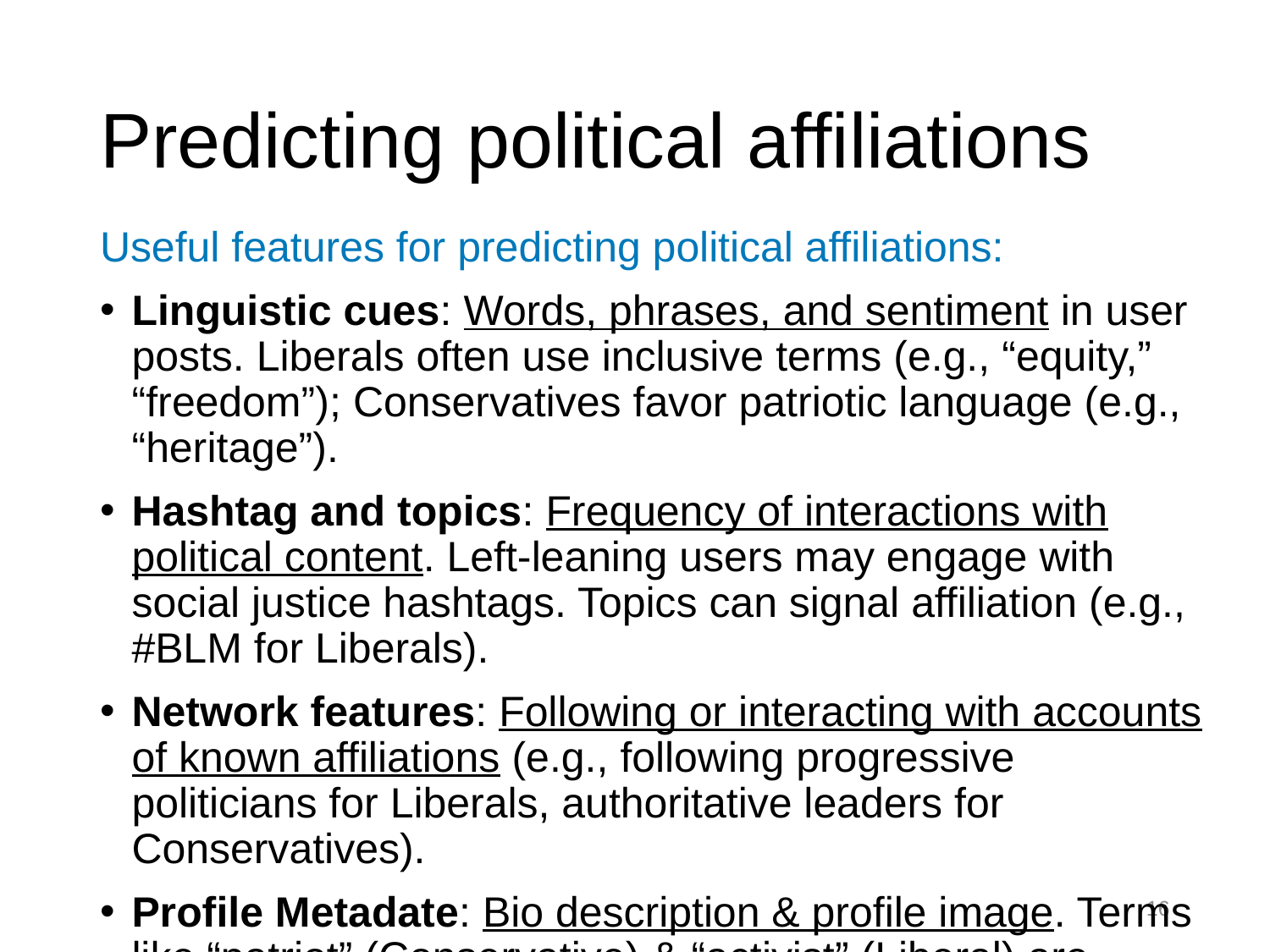

# Predicting political affiliations
Useful features for predicting political affiliations:
Linguistic cues: Words, phrases, and sentiment in user posts. Liberals often use inclusive terms (e.g., “equity,” “freedom”); Conservatives favor patriotic language (e.g., “heritage”).
Hashtag and topics: Frequency of interactions with political content. Left-leaning users may engage with social justice hashtags. Topics can signal affiliation (e.g., #BLM for Liberals).
Network features: Following or interacting with accounts of known affiliations (e.g., following progressive politicians for Liberals, authoritative leaders for Conservatives).
Profile Metadate: Bio description & profile image. Terms like “patriot” (Conservative) & “activist” (Liberal) are strong signal.

16